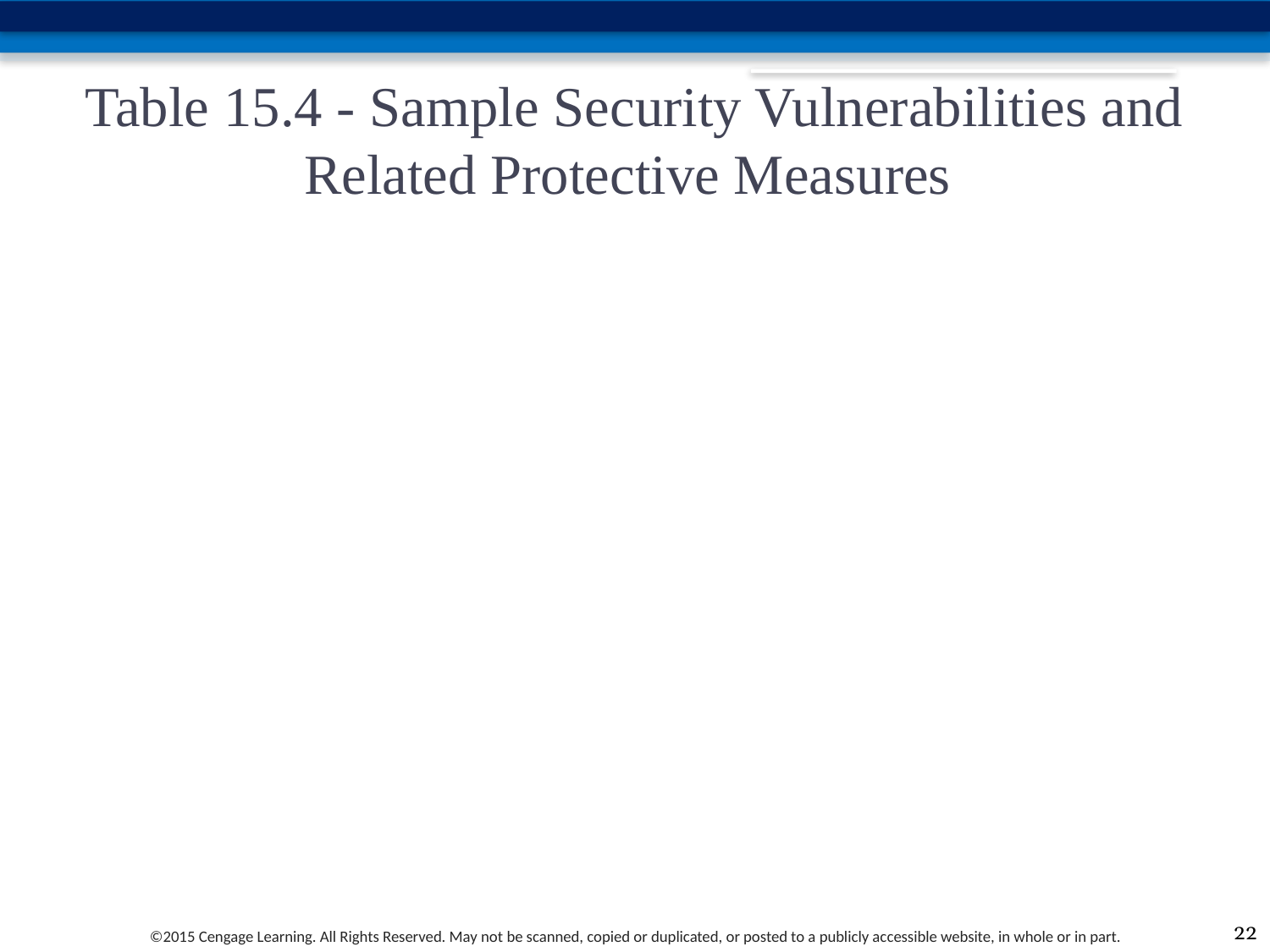

# Table 15.4 - Sample Security Vulnerabilities and Related Protective Measures
22